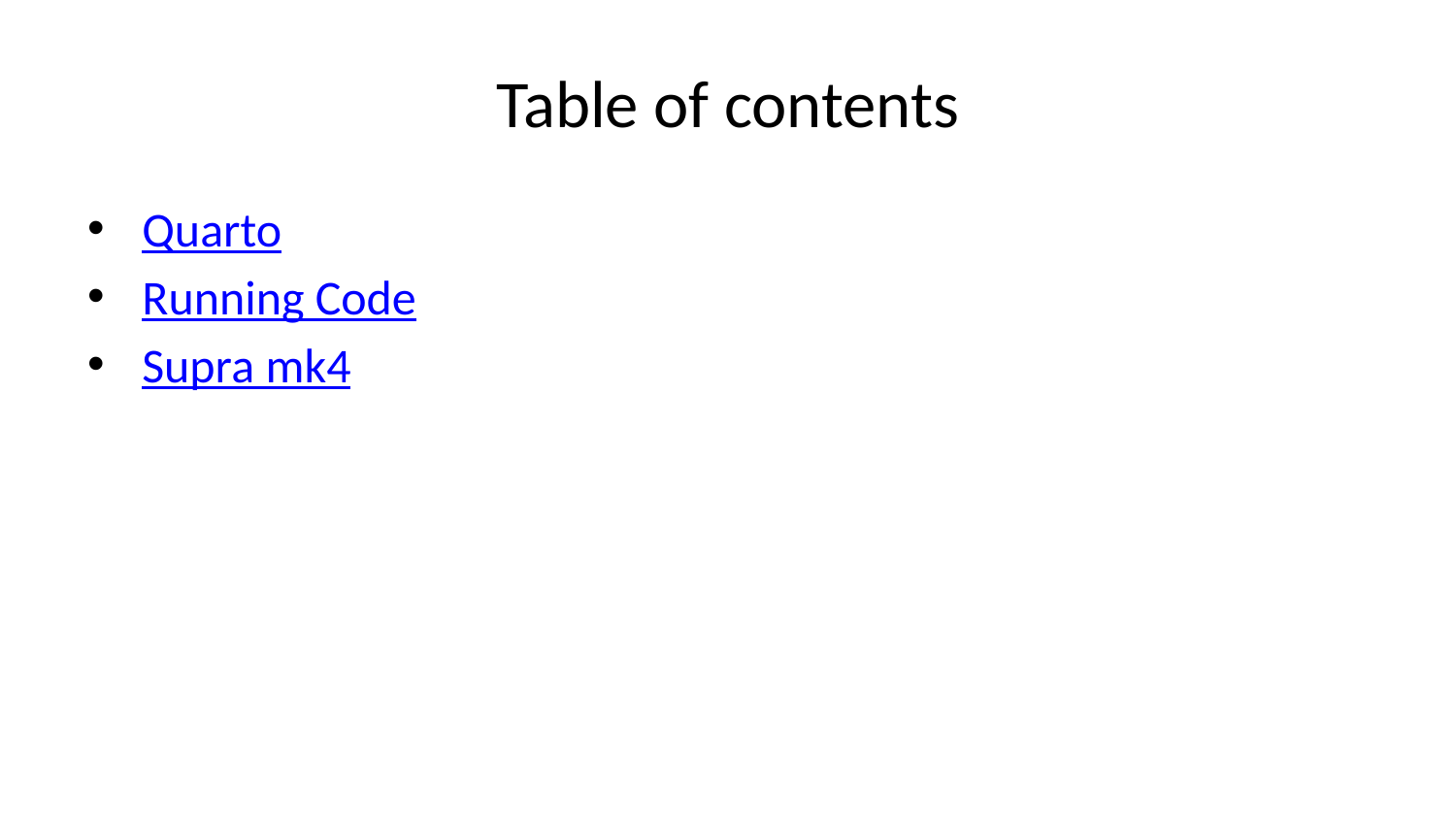

# Table of contents
Quarto
Running Code
Supra mk4